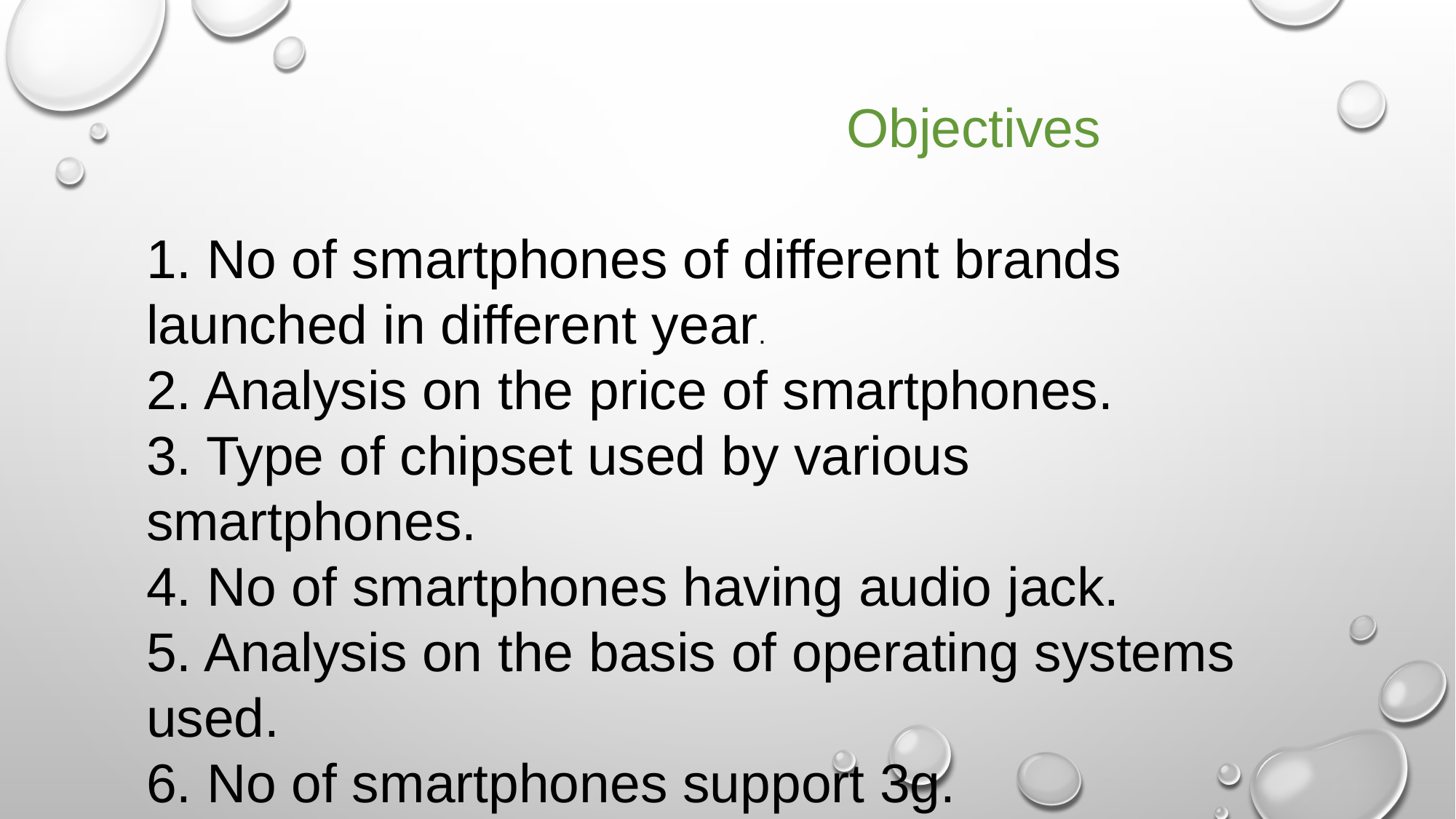

Objectives

1. No of smartphones of different brands launched in different year.
2. Analysis on the price of smartphones.
3. Type of chipset used by various smartphones.
4. No of smartphones having audio jack.
5. Analysis on the basis of operating systems used.
6. No of smartphones support 3g.